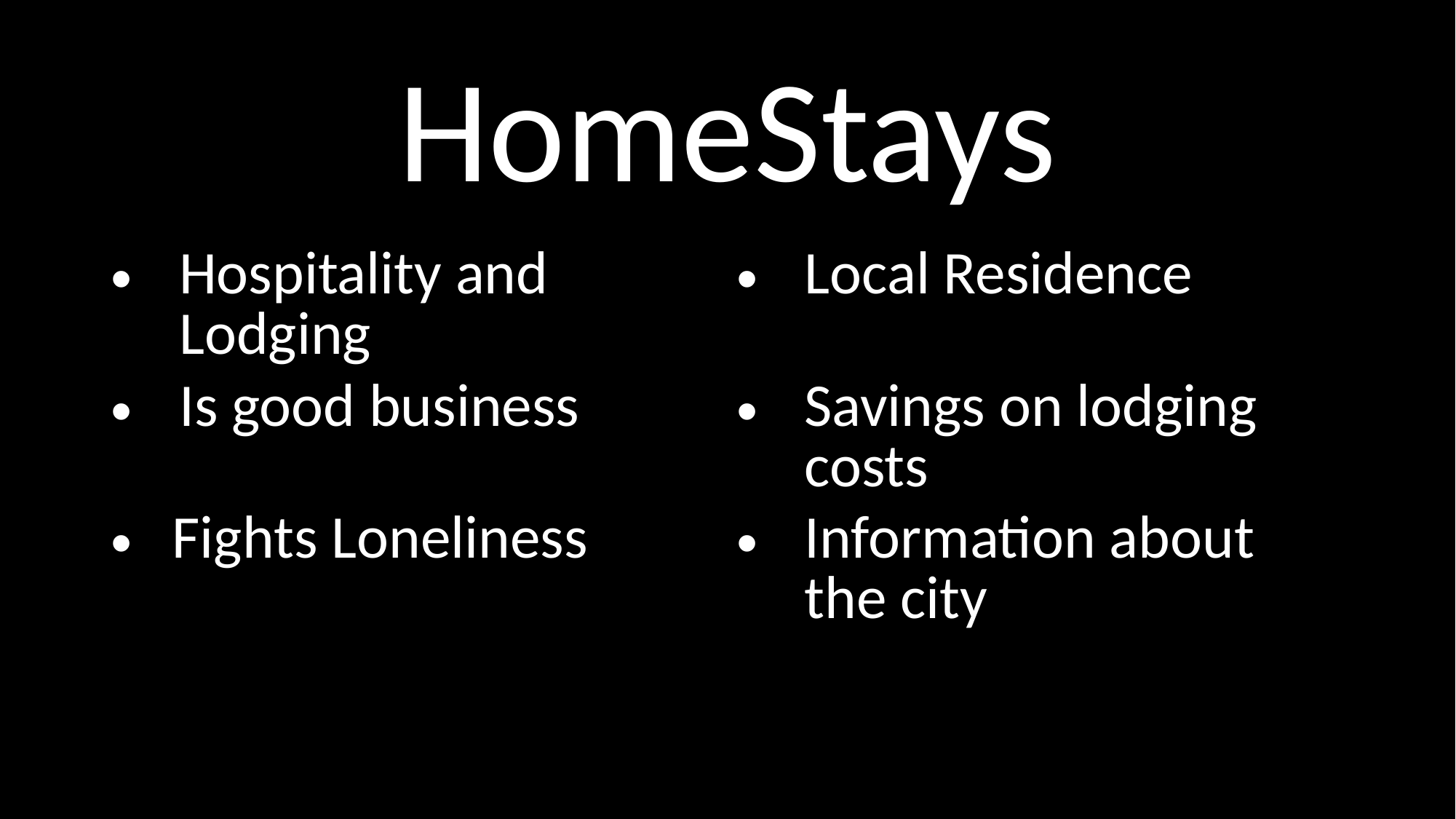

HomeStays
| Hospitality and Lodging | Local Residence |
| --- | --- |
| Is good business | Savings on lodging costs |
| Fights Loneliness | Information about the city |
|  |  |
|  |  |
|  |  |
|  |  |